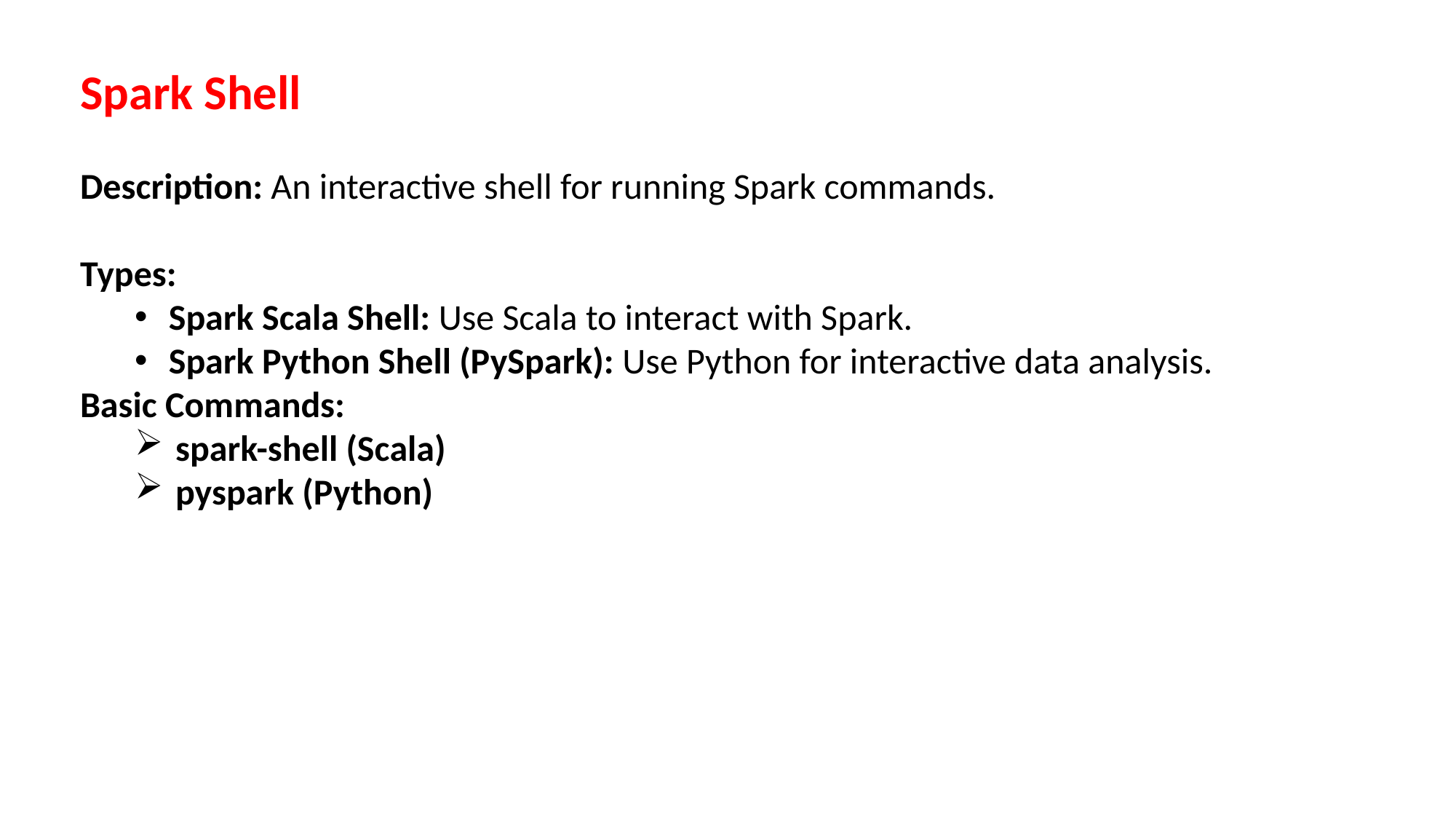

Spark Shell

Description: An interactive shell for running Spark commands.

Types:
Spark Scala Shell: Use Scala to interact with Spark.
Spark Python Shell (PySpark): Use Python for interactive data analysis.
Basic Commands:
spark-shell (Scala)
pyspark (Python)